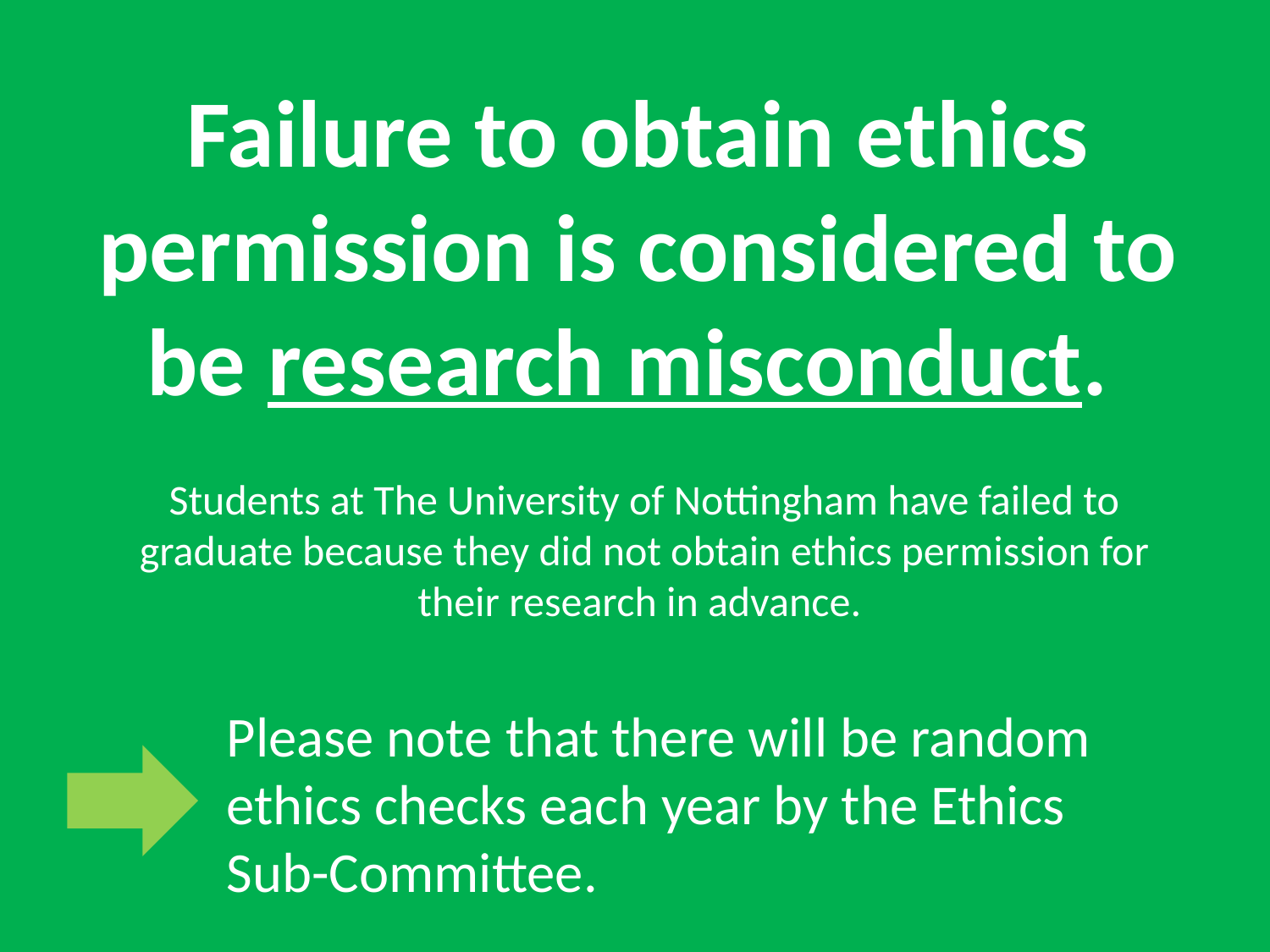

Failure to obtain ethics permission is considered to be research misconduct.
Students at The University of Nottingham have failed to graduate because they did not obtain ethics permission for their research in advance.
Please note that there will be random ethics checks each year by the Ethics Sub-Committee.